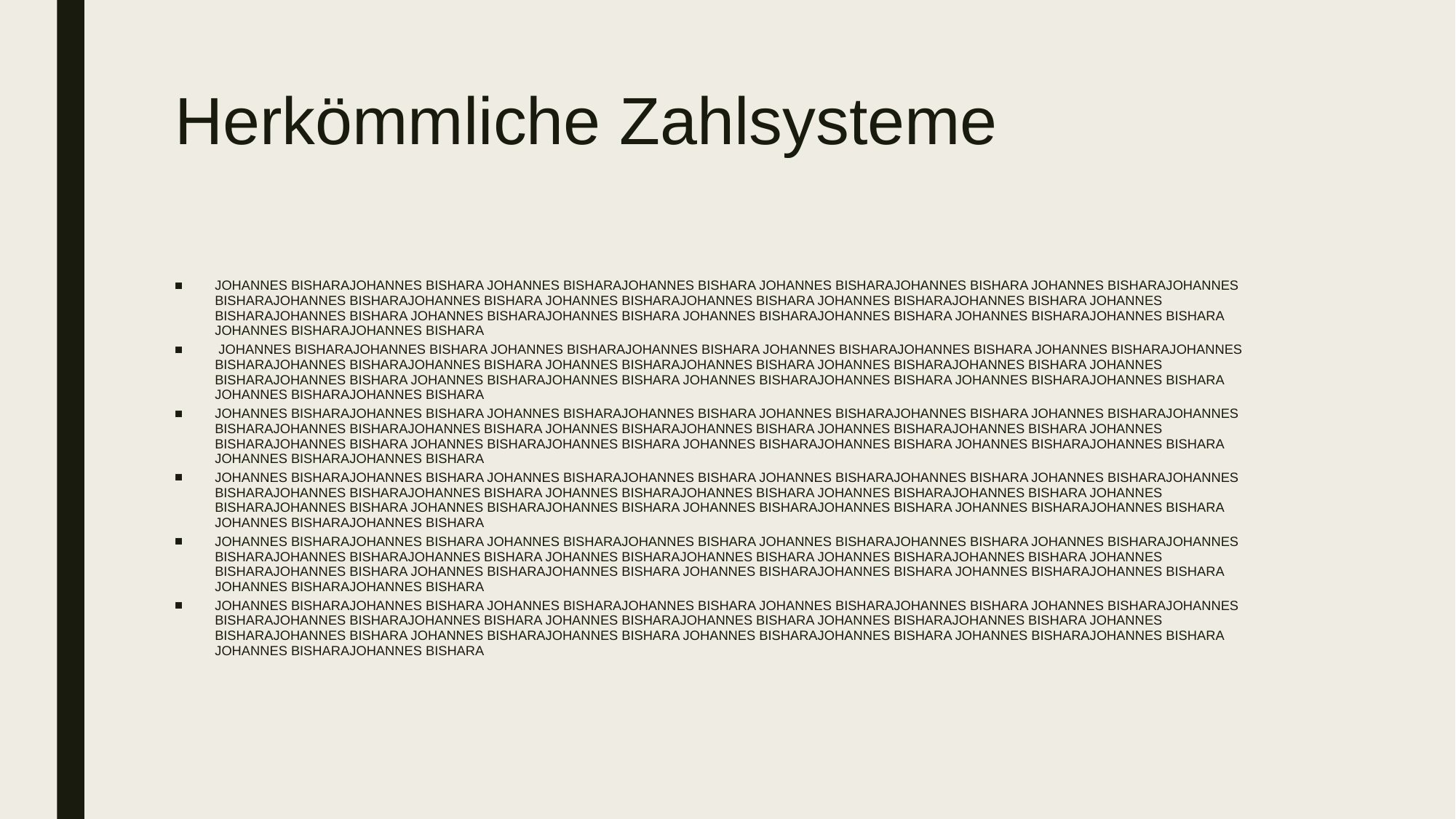

# Herkömmliche Zahlsysteme
JOHANNES BISHARAJOHANNES BISHARA JOHANNES BISHARAJOHANNES BISHARA JOHANNES BISHARAJOHANNES BISHARA JOHANNES BISHARAJOHANNES BISHARAJOHANNES BISHARAJOHANNES BISHARA JOHANNES BISHARAJOHANNES BISHARA JOHANNES BISHARAJOHANNES BISHARA JOHANNES BISHARAJOHANNES BISHARA JOHANNES BISHARAJOHANNES BISHARA JOHANNES BISHARAJOHANNES BISHARA JOHANNES BISHARAJOHANNES BISHARA JOHANNES BISHARAJOHANNES BISHARA
 JOHANNES BISHARAJOHANNES BISHARA JOHANNES BISHARAJOHANNES BISHARA JOHANNES BISHARAJOHANNES BISHARA JOHANNES BISHARAJOHANNES BISHARAJOHANNES BISHARAJOHANNES BISHARA JOHANNES BISHARAJOHANNES BISHARA JOHANNES BISHARAJOHANNES BISHARA JOHANNES BISHARAJOHANNES BISHARA JOHANNES BISHARAJOHANNES BISHARA JOHANNES BISHARAJOHANNES BISHARA JOHANNES BISHARAJOHANNES BISHARA JOHANNES BISHARAJOHANNES BISHARA
JOHANNES BISHARAJOHANNES BISHARA JOHANNES BISHARAJOHANNES BISHARA JOHANNES BISHARAJOHANNES BISHARA JOHANNES BISHARAJOHANNES BISHARAJOHANNES BISHARAJOHANNES BISHARA JOHANNES BISHARAJOHANNES BISHARA JOHANNES BISHARAJOHANNES BISHARA JOHANNES BISHARAJOHANNES BISHARA JOHANNES BISHARAJOHANNES BISHARA JOHANNES BISHARAJOHANNES BISHARA JOHANNES BISHARAJOHANNES BISHARA JOHANNES BISHARAJOHANNES BISHARA
JOHANNES BISHARAJOHANNES BISHARA JOHANNES BISHARAJOHANNES BISHARA JOHANNES BISHARAJOHANNES BISHARA JOHANNES BISHARAJOHANNES BISHARAJOHANNES BISHARAJOHANNES BISHARA JOHANNES BISHARAJOHANNES BISHARA JOHANNES BISHARAJOHANNES BISHARA JOHANNES BISHARAJOHANNES BISHARA JOHANNES BISHARAJOHANNES BISHARA JOHANNES BISHARAJOHANNES BISHARA JOHANNES BISHARAJOHANNES BISHARA JOHANNES BISHARAJOHANNES BISHARA
JOHANNES BISHARAJOHANNES BISHARA JOHANNES BISHARAJOHANNES BISHARA JOHANNES BISHARAJOHANNES BISHARA JOHANNES BISHARAJOHANNES BISHARAJOHANNES BISHARAJOHANNES BISHARA JOHANNES BISHARAJOHANNES BISHARA JOHANNES BISHARAJOHANNES BISHARA JOHANNES BISHARAJOHANNES BISHARA JOHANNES BISHARAJOHANNES BISHARA JOHANNES BISHARAJOHANNES BISHARA JOHANNES BISHARAJOHANNES BISHARA JOHANNES BISHARAJOHANNES BISHARA
JOHANNES BISHARAJOHANNES BISHARA JOHANNES BISHARAJOHANNES BISHARA JOHANNES BISHARAJOHANNES BISHARA JOHANNES BISHARAJOHANNES BISHARAJOHANNES BISHARAJOHANNES BISHARA JOHANNES BISHARAJOHANNES BISHARA JOHANNES BISHARAJOHANNES BISHARA JOHANNES BISHARAJOHANNES BISHARA JOHANNES BISHARAJOHANNES BISHARA JOHANNES BISHARAJOHANNES BISHARA JOHANNES BISHARAJOHANNES BISHARA JOHANNES BISHARAJOHANNES BISHARA